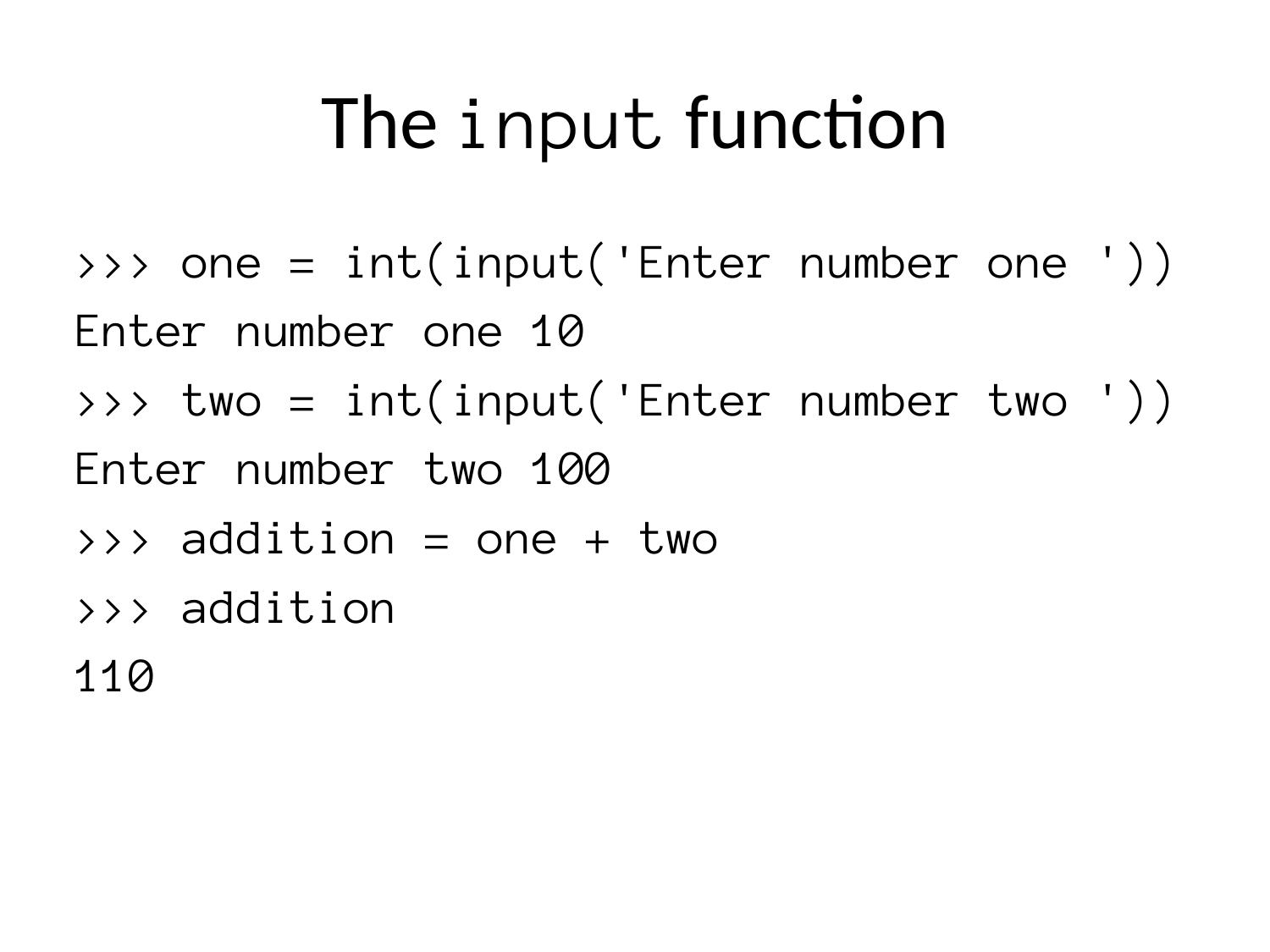

# The input function
>>> one = int(input('Enter number one '))
Enter number one 10
>>> two = int(input('Enter number two '))
Enter number two 100
>>> addition = one + two
>>> addition
110